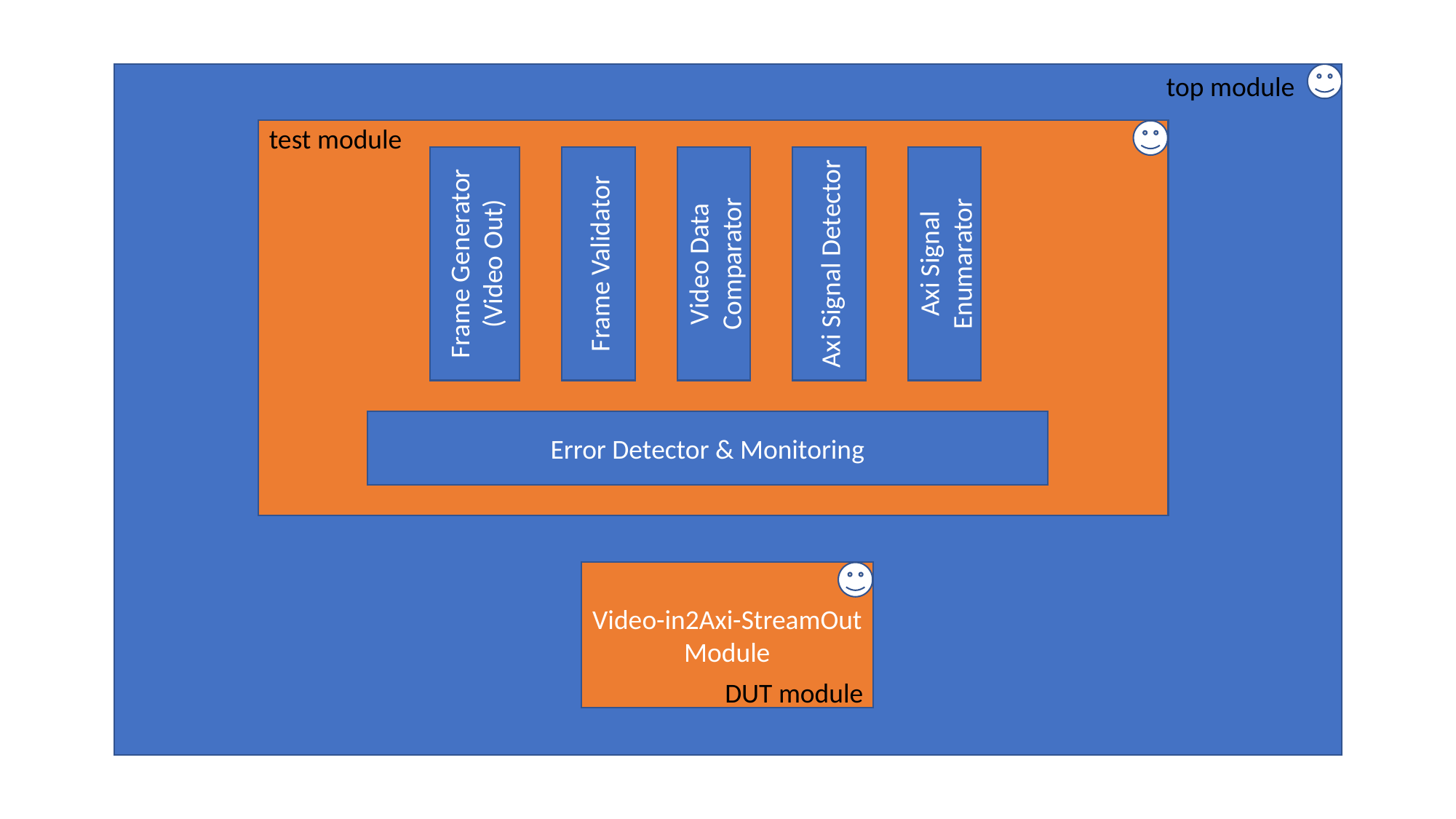

top module

test module

Frame Generator
(Video Out)
Frame Validator
Video Data Comparator
Axi Signal Detector
Axi Signal Enumarator
Error Detector & Monitoring
Video-in2Axi-StreamOut Module

DUT module